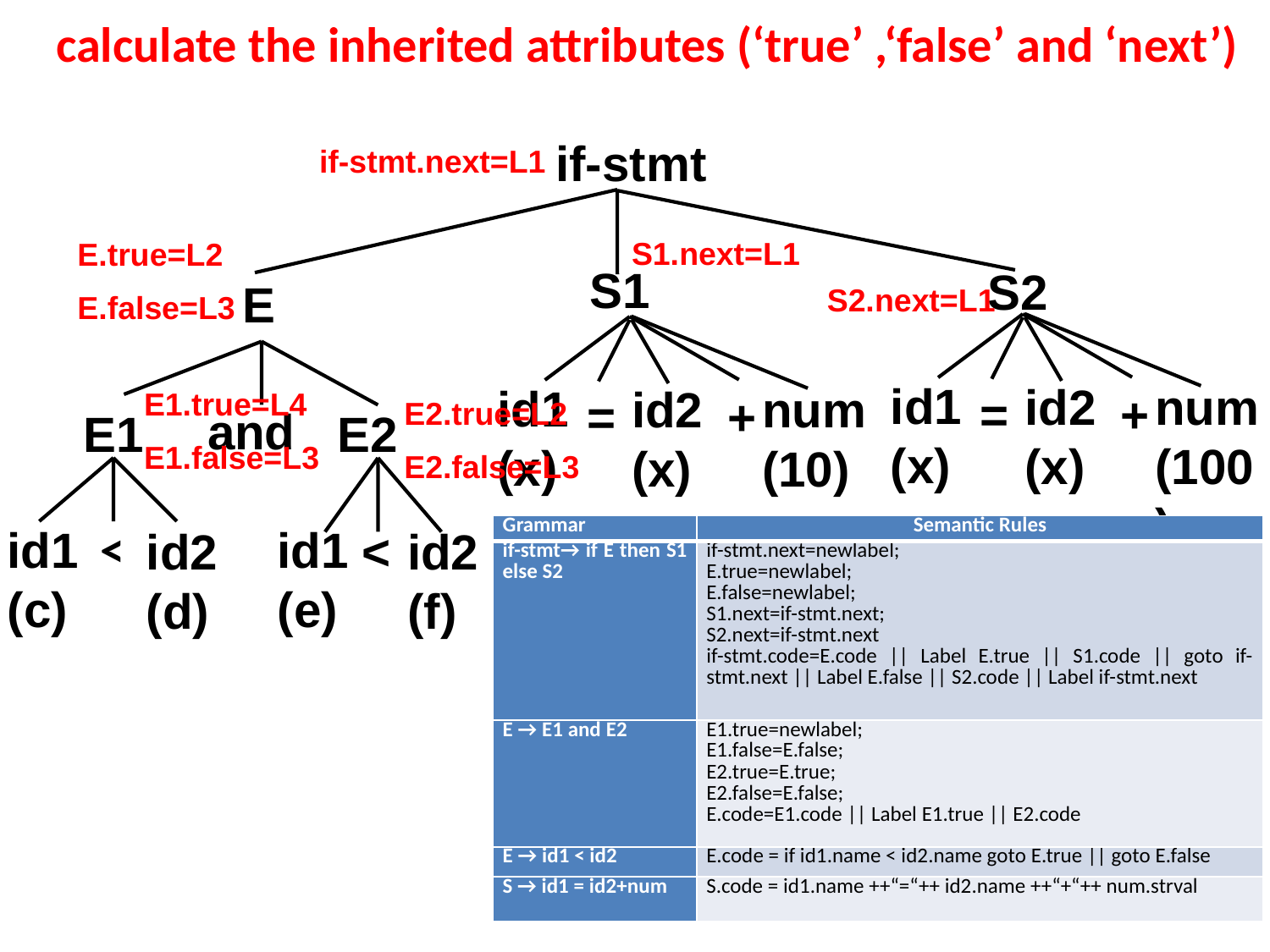

calculate the inherited attributes (‘true’ ,‘false’ and ‘next’)
if-stmt
if-stmt.next=L1

S1.next=L1
E.true=L2
E.false=L3
S1
S2
E
S2.next=L1

id1(x)
id2(x)
num(100)
id1(x)
id2(x)
num(10)
=
+
E1.true=L4
E1.false=L3
=
+
E2.true=L2
E2.false=L3
and
E1
E2

<
id1(e)
id1(c)
id2(d)
<
id2(f)
| Grammar | Semantic Rules |
| --- | --- |
| if-stmt→ if E then S1 else S2 | if-stmt.next=newlabel; E.true=newlabel; E.false=newlabel; S1.next=if-stmt.next; S2.next=if-stmt.next if-stmt.code=E.code || Label E.true || S1.code || goto if-stmt.next || Label E.false || S2.code || Label if-stmt.next |
| E → E1 and E2 | E1.true=newlabel; E1.false=E.false; E2.true=E.true; E2.false=E.false; E.code=E1.code || Label E1.true || E2.code |
| E → id1 < id2 | E.code = if id1.name < id2.name goto E.true || goto E.false |
| S → id1 = id2+num | S.code = id1.name ++“=“++ id2.name ++“+“++ num.strval |
5